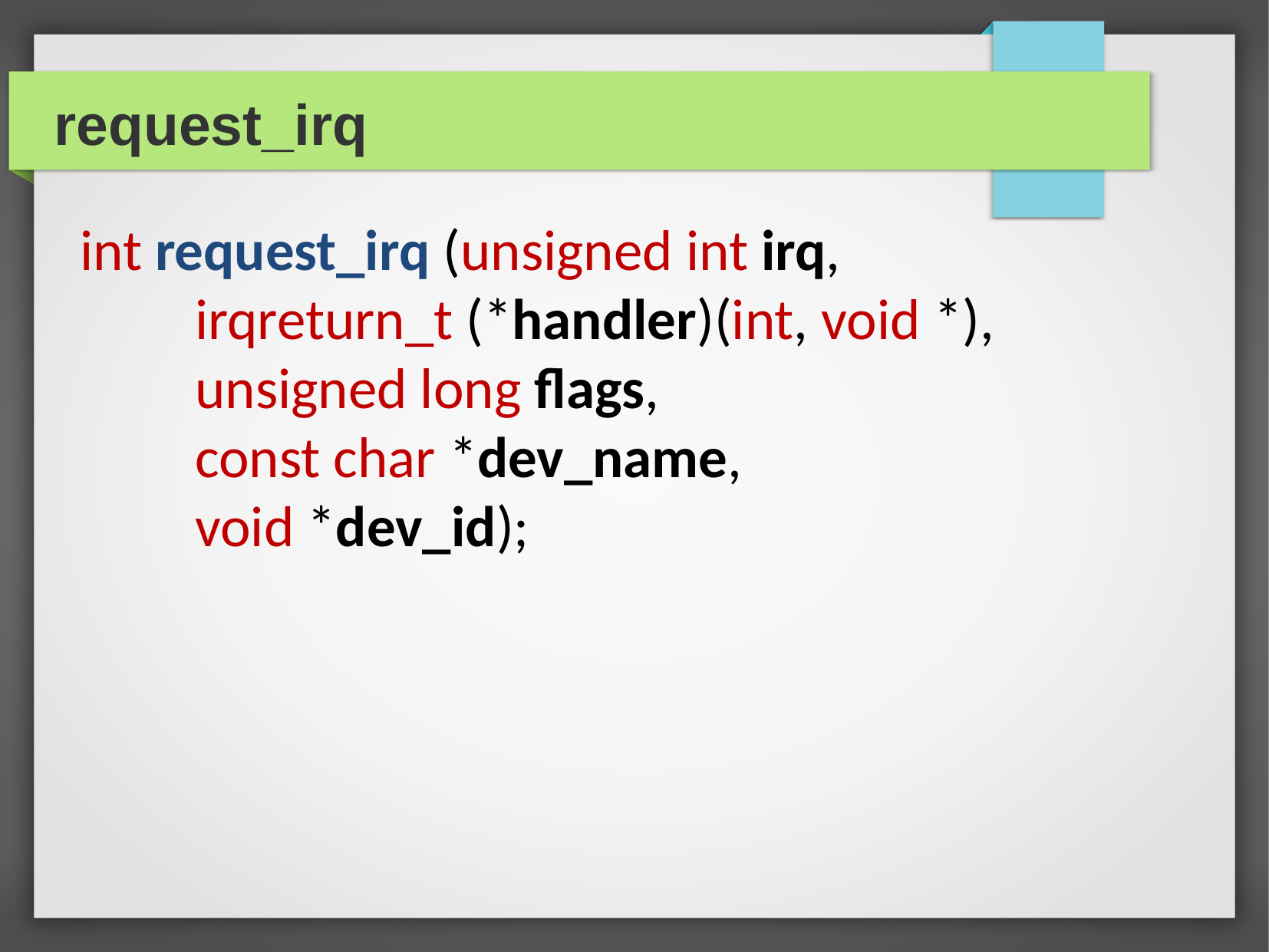

request_irq
int request_irq (unsigned int irq,
	irqreturn_t (*handler)(int, void *),
	unsigned long flags,
	const char *dev_name,
	void *dev_id);